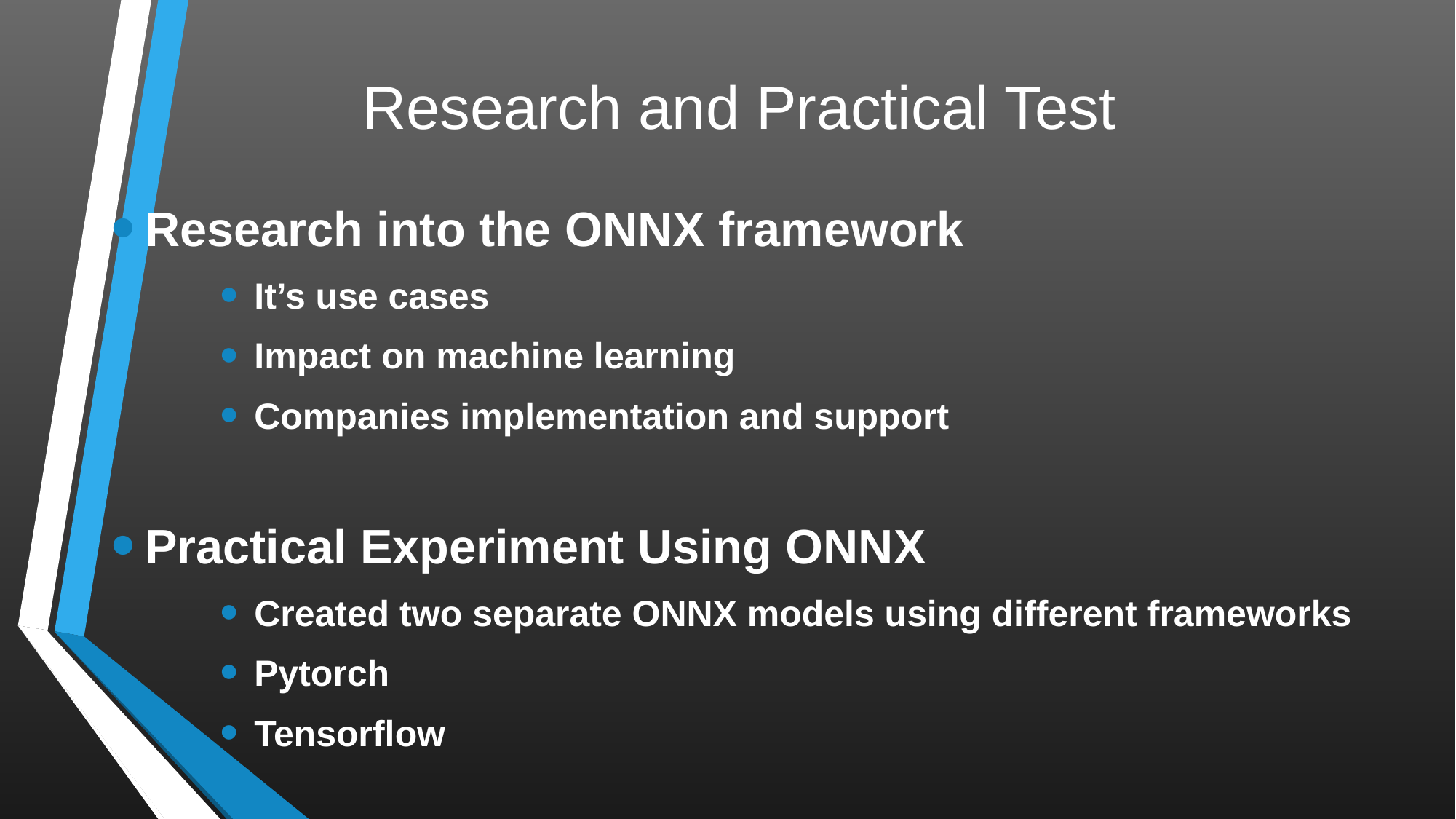

# Research and Practical Test
Research into the ONNX framework
It’s use cases
Impact on machine learning
Companies implementation and support

Practical Experiment Using ONNX
Created two separate ONNX models using different frameworks
Pytorch
Tensorflow